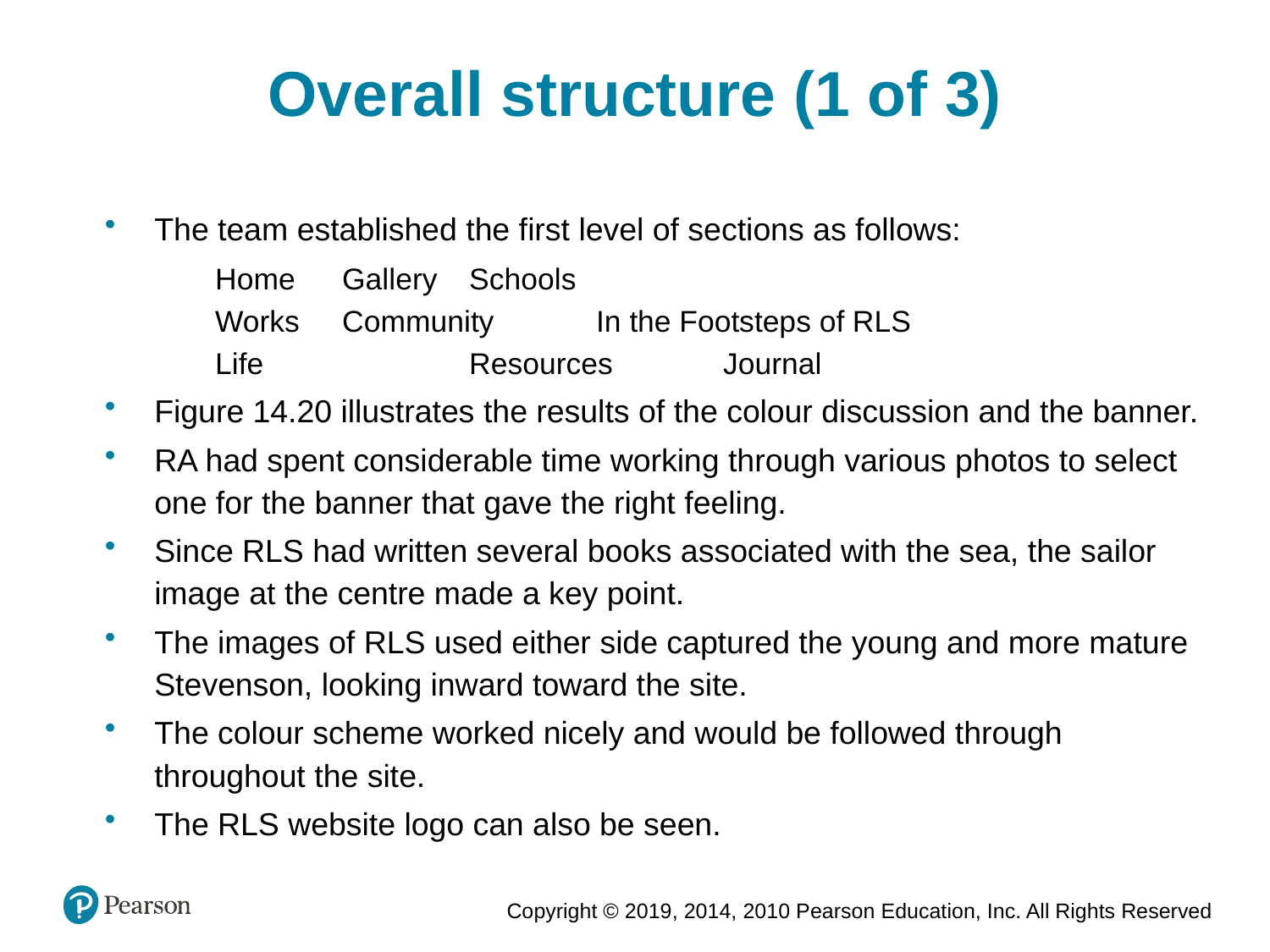

Overall structure (1 of 3)
The team established the first level of sections as follows:
	Home	Gallery	Schools
Works	Community	In the Footsteps of RLS
Life		Resources	Journal
Figure 14.20 illustrates the results of the colour discussion and the banner.
RA had spent considerable time working through various photos to select one for the banner that gave the right feeling.
Since RLS had written several books associated with the sea, the sailor image at the centre made a key point.
The images of RLS used either side captured the young and more mature Stevenson, looking inward toward the site.
The colour scheme worked nicely and would be followed through throughout the site.
The RLS website logo can also be seen.